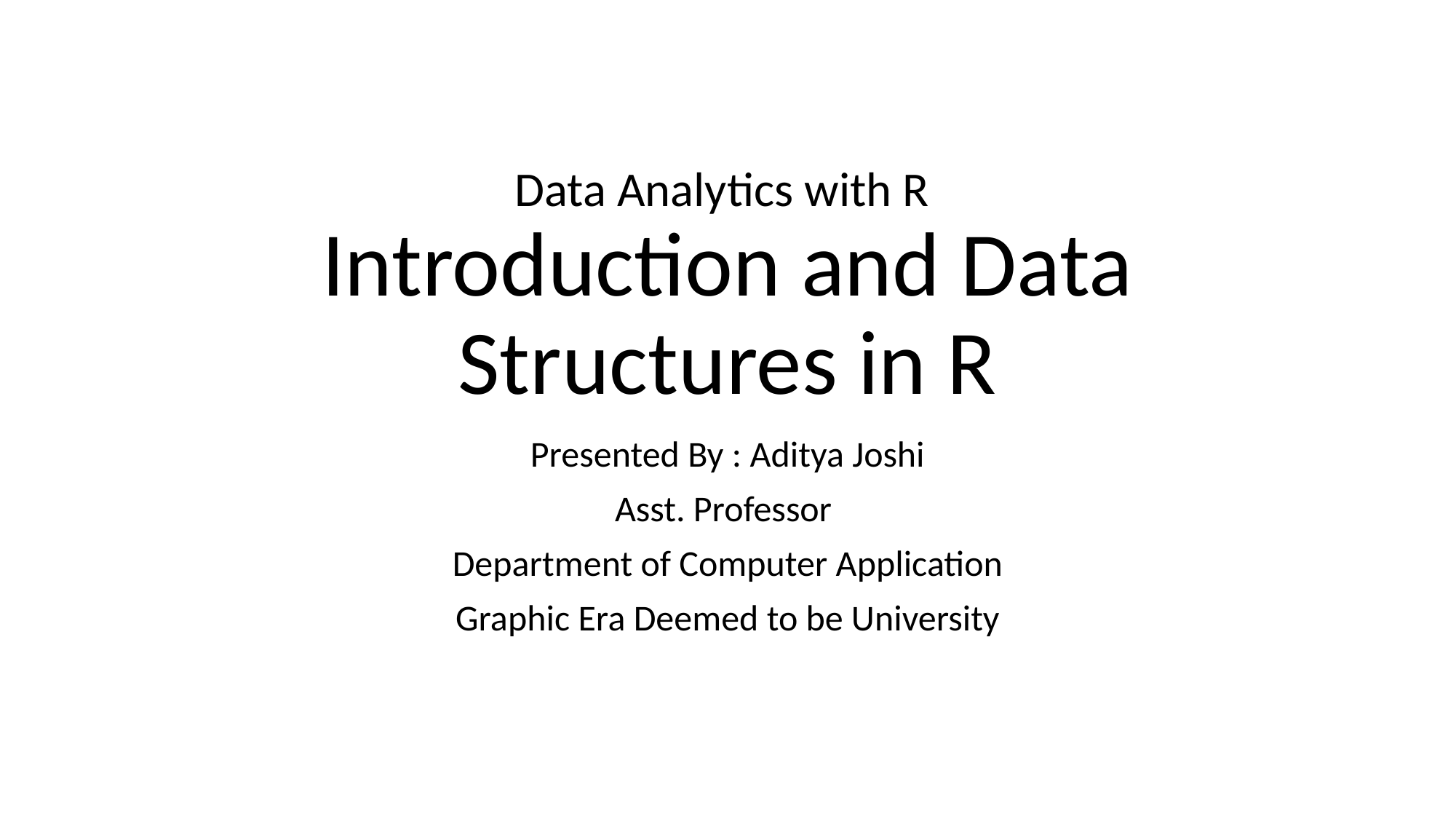

# Data Analytics with R Introduction and Data Structures in R
Presented By : Aditya Joshi
Asst. Professor
Department of Computer Application
Graphic Era Deemed to be University